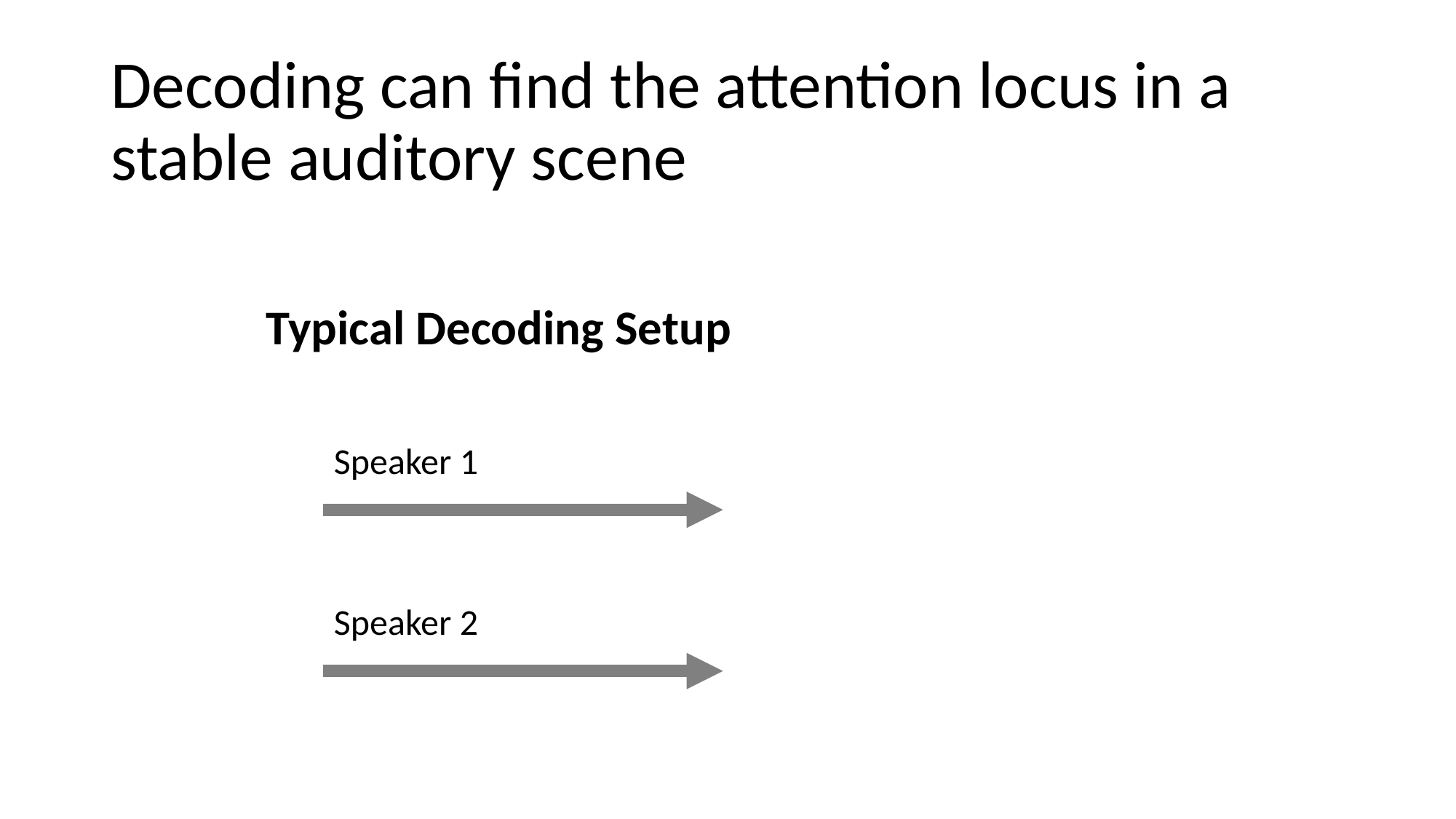

# Decoding can find the attention locus in a stable auditory scene
Typical Decoding Setup
Speaker 1
Speaker 2